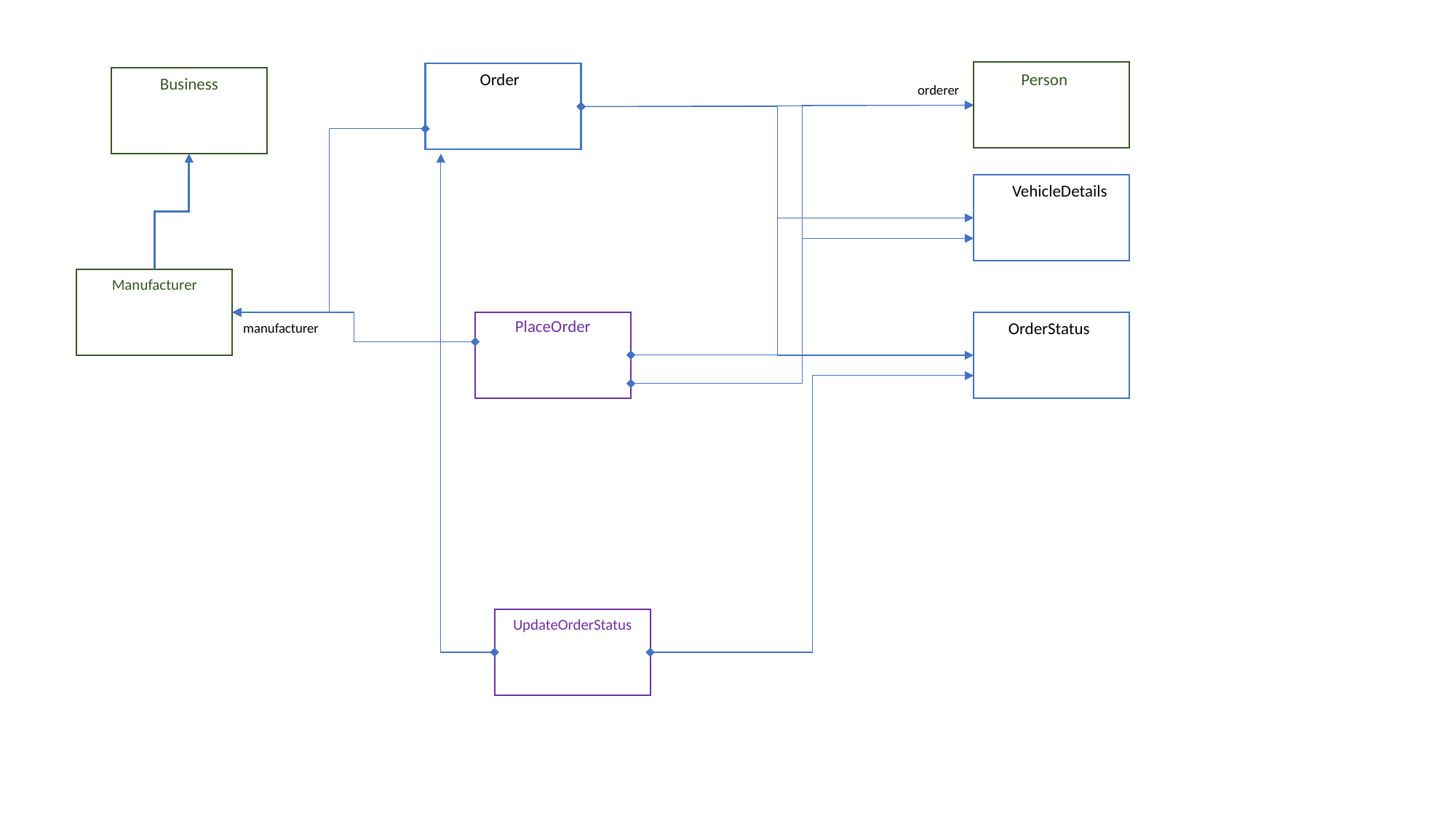

Person

Order

Business
orderer

VehicleDetails

Manufacturer
PlaceOrder

OrderStatus
manufacturer

UpdateOrderStatus